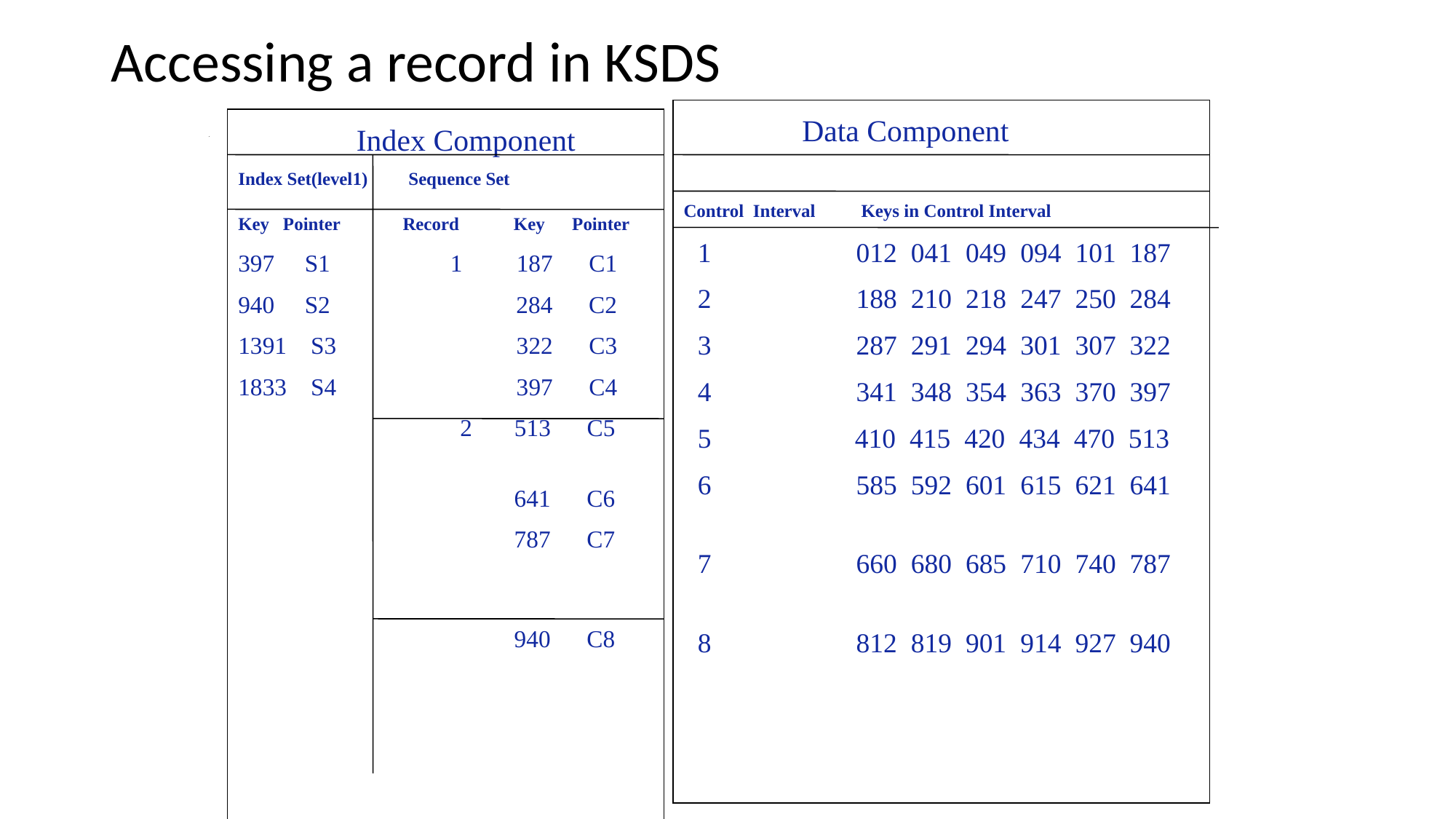

# Accessing a record in KSDS
             Data Component

Control  Interval          Keys in Control Interval
  1                     012  041  049  094  101  187
  2                     188  210  218  247  250  284
  3                     287  291  294  301  307  322
  4                     341  348  354  363  370  397
  5 	         410  415  420  434  470  513
  6                     585  592  601  615  621  641
  7                     660  680  685  710  740  787
  8                     812  819  901  914  927  940

             Index Component
Index Set(level1)         Sequence Set
Key   Pointer         Record            Key      Pointer
  S1                    1         187      C1
  S2                               284      C2
1391    S3                              322      C3
1833    S4                              397      C4
                                     2       513      C5
                                              641      C6
                                              787      C7
                                              940      C8